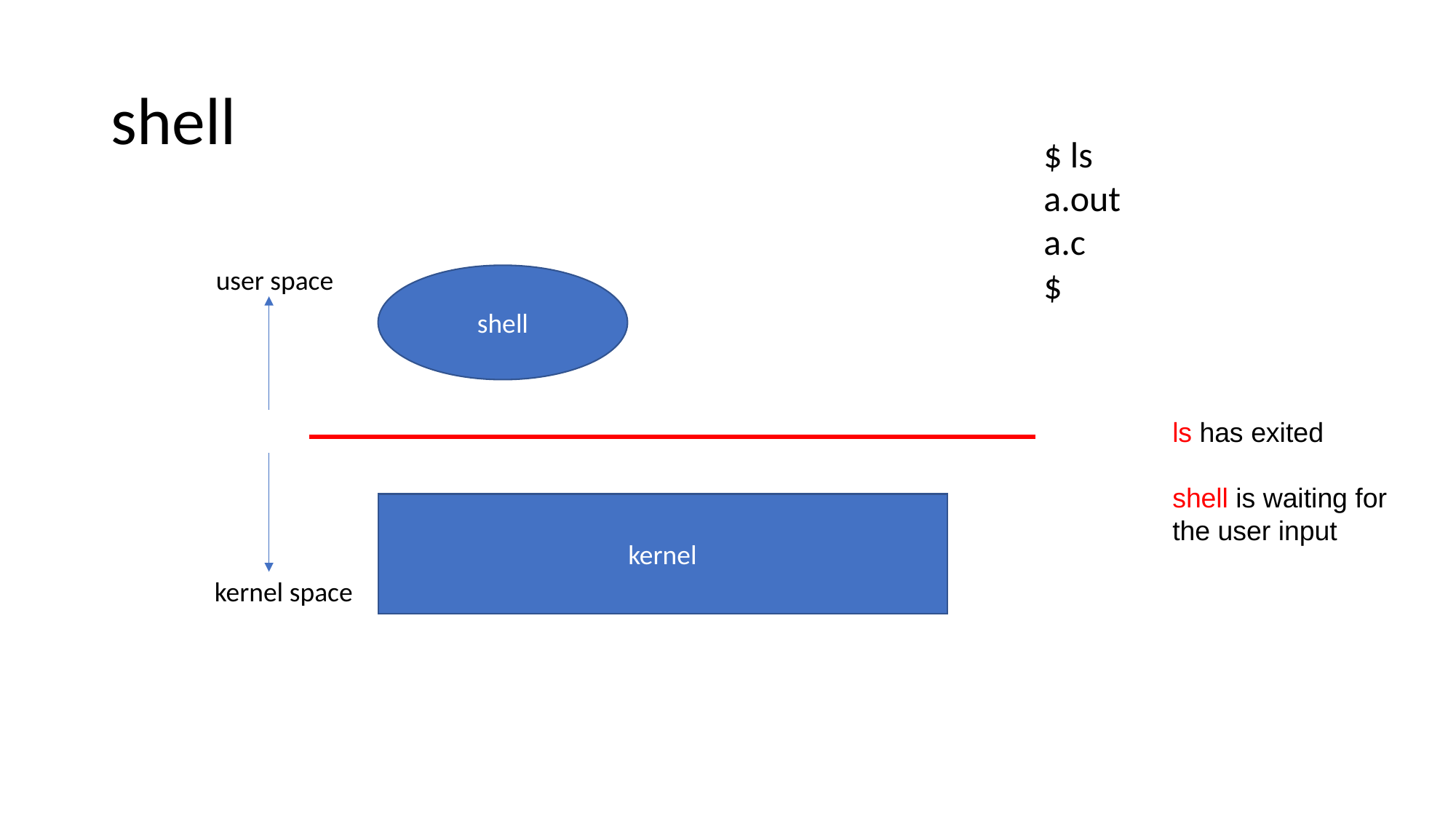

# shell
$ ls
a.out
a.c
$

user space
shell
ls has exited

shell is waiting for the user input
kernel
kernel space